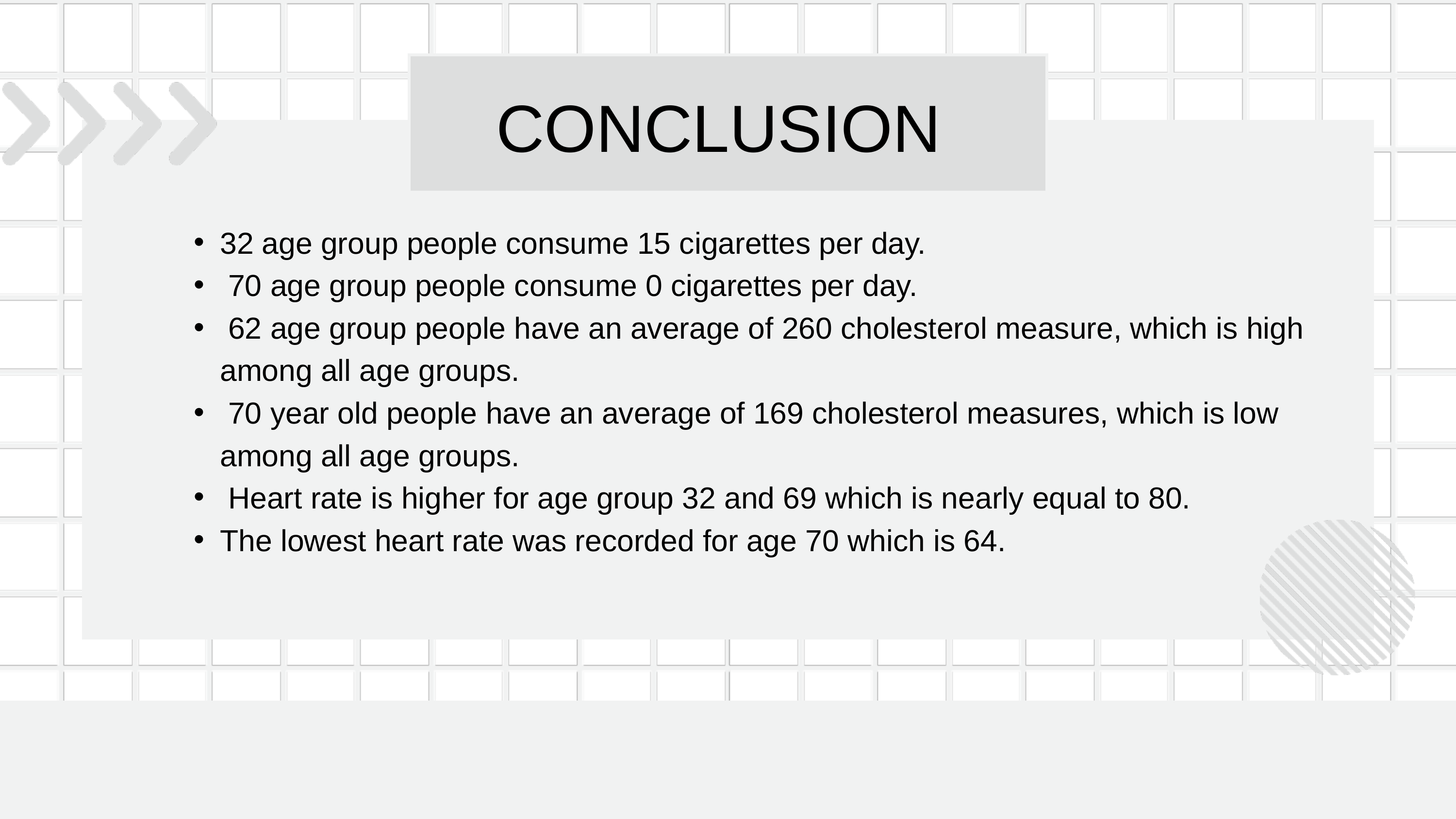

CONCLUSION

32 age group people consume 15 cigarettes per day.
 70 age group people consume 0 cigarettes per day.
 62 age group people have an average of 260 cholesterol measure, which is high among all age groups.
 70 year old people have an average of 169 cholesterol measures, which is low among all age groups.
 Heart rate is higher for age group 32 and 69 which is nearly equal to 80.
The lowest heart rate was recorded for age 70 which is 64.